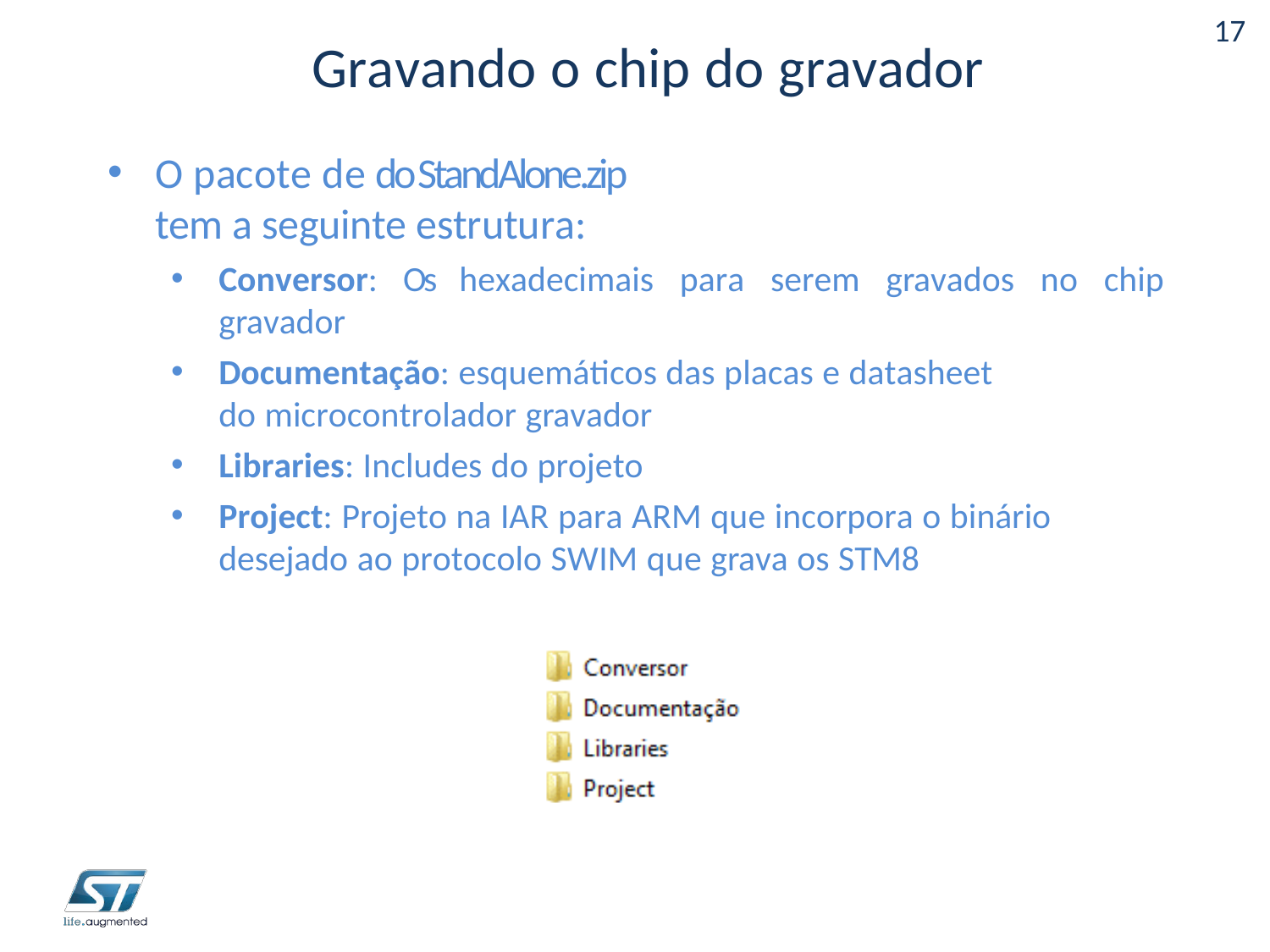

17
# Gravando o chip do gravador
O pacote de do StandAlone.zip
tem a seguinte estrutura:
Conversor: Os hexadecimais para serem gravados no chip gravador
Documentação: esquemáticos das placas e datasheet do microcontrolador gravador
Libraries: Includes do projeto
Project: Projeto na IAR para ARM que incorpora o binário desejado ao protocolo SWIM que grava os STM8